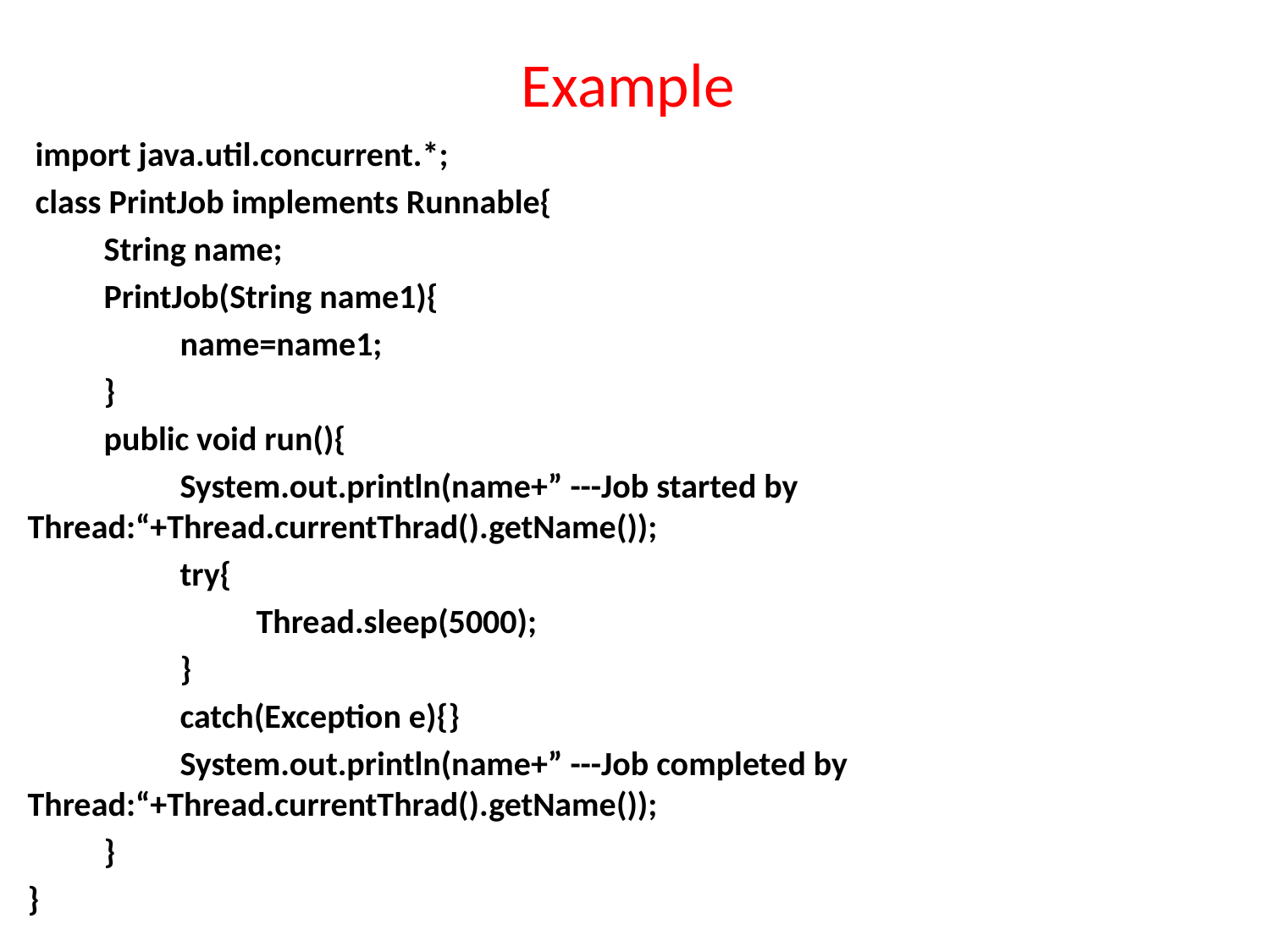

# Example
 import java.util.concurrent.*;
 class PrintJob implements Runnable{
	String name;
	PrintJob(String name1){
		name=name1;
	}
	public void run(){
		System.out.println(name+” ---Job started by Thread:“+Thread.currentThrad().getName());
		try{
			Thread.sleep(5000);
		}
		catch(Exception e){}
		System.out.println(name+” ---Job completed by Thread:“+Thread.currentThrad().getName());
	}
}